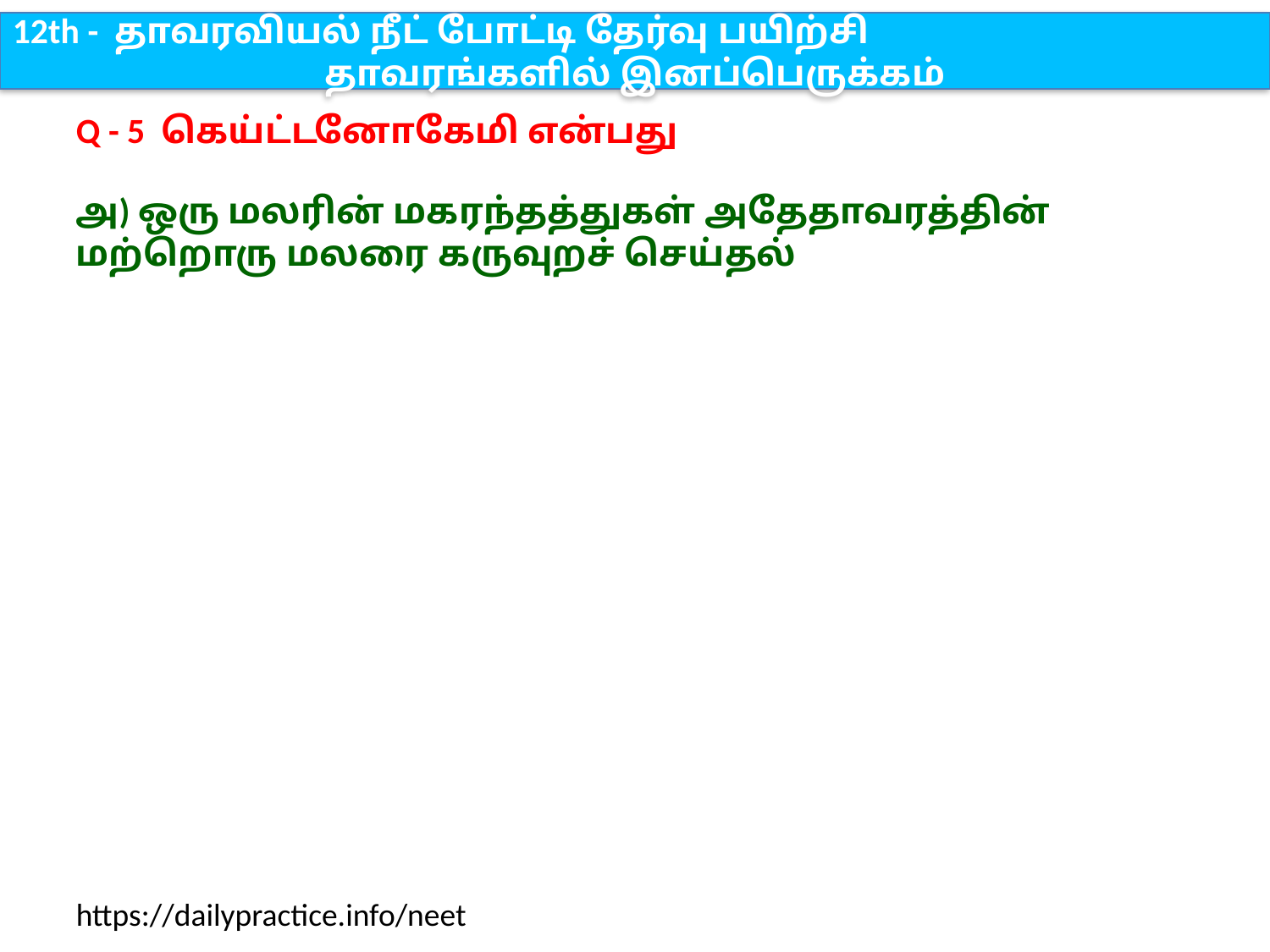

12th -  தாவரவியல் நீட் போட்டி தேர்வு பயிற்சி
தாவரங்களில் இனப்பெருக்கம்

Q - 5  கெய்ட்டனோகேமி என்பது

அ) ஒரு மலரின் மகரந்தத்துகள் அதேதாவரத்தின் மற்றொரு மலரை கருவுறச் செய்தல்
https://dailypractice.info/neet